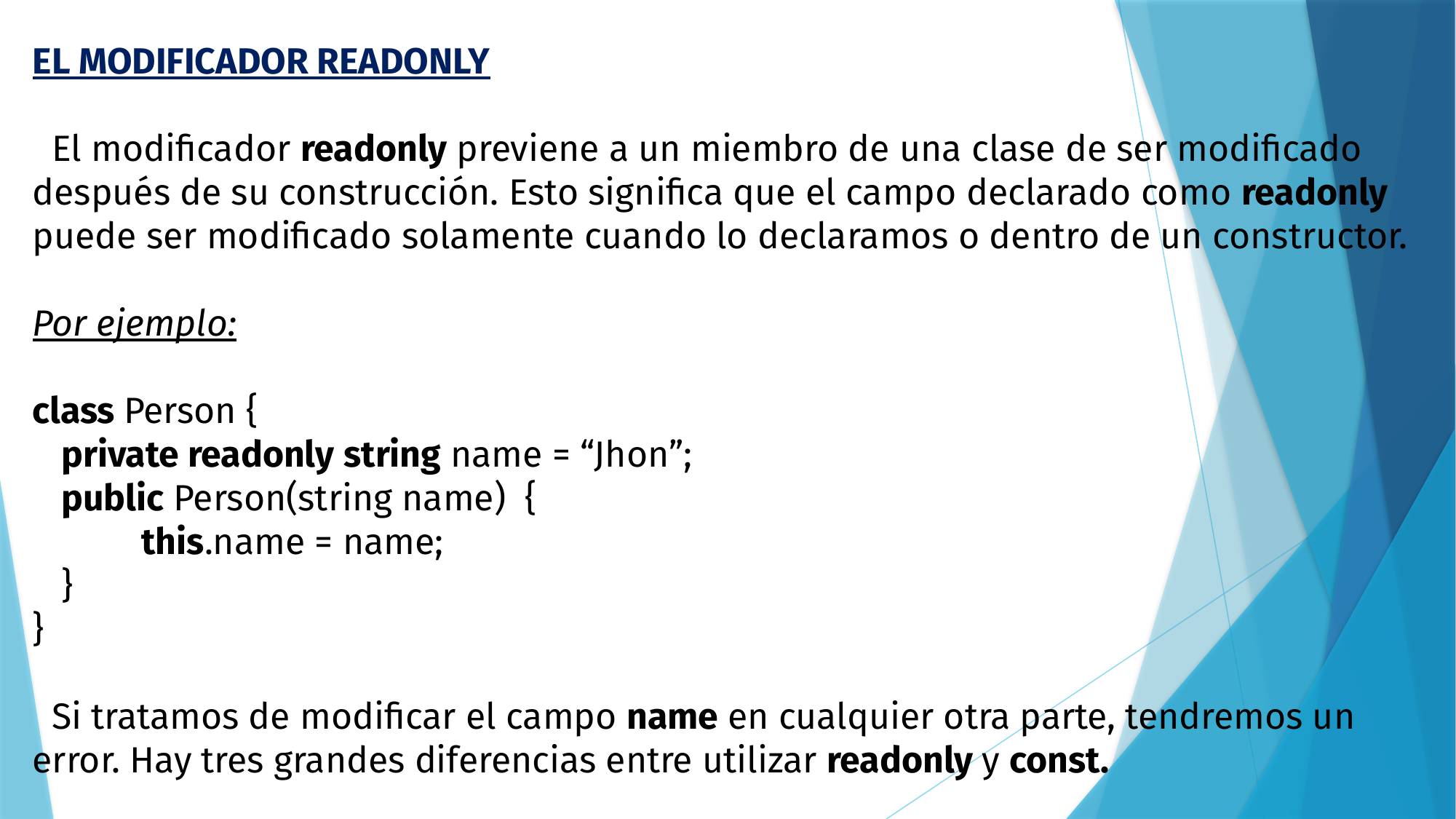

EL MODIFICADOR READONLY

  El modificador readonly previene a un miembro de una clase de ser modificado después de su construcción. Esto significa que el campo declarado como readonly puede ser modificado solamente cuando lo declaramos o dentro de un constructor.

Por ejemplo:

class Person {
   private readonly string name = “Jhon”;
   public Person(string name)  {
	this.name = name;
   }
}

  Si tratamos de modificar el campo name en cualquier otra parte, tendremos un error. Hay tres grandes diferencias entre utilizar readonly y const.